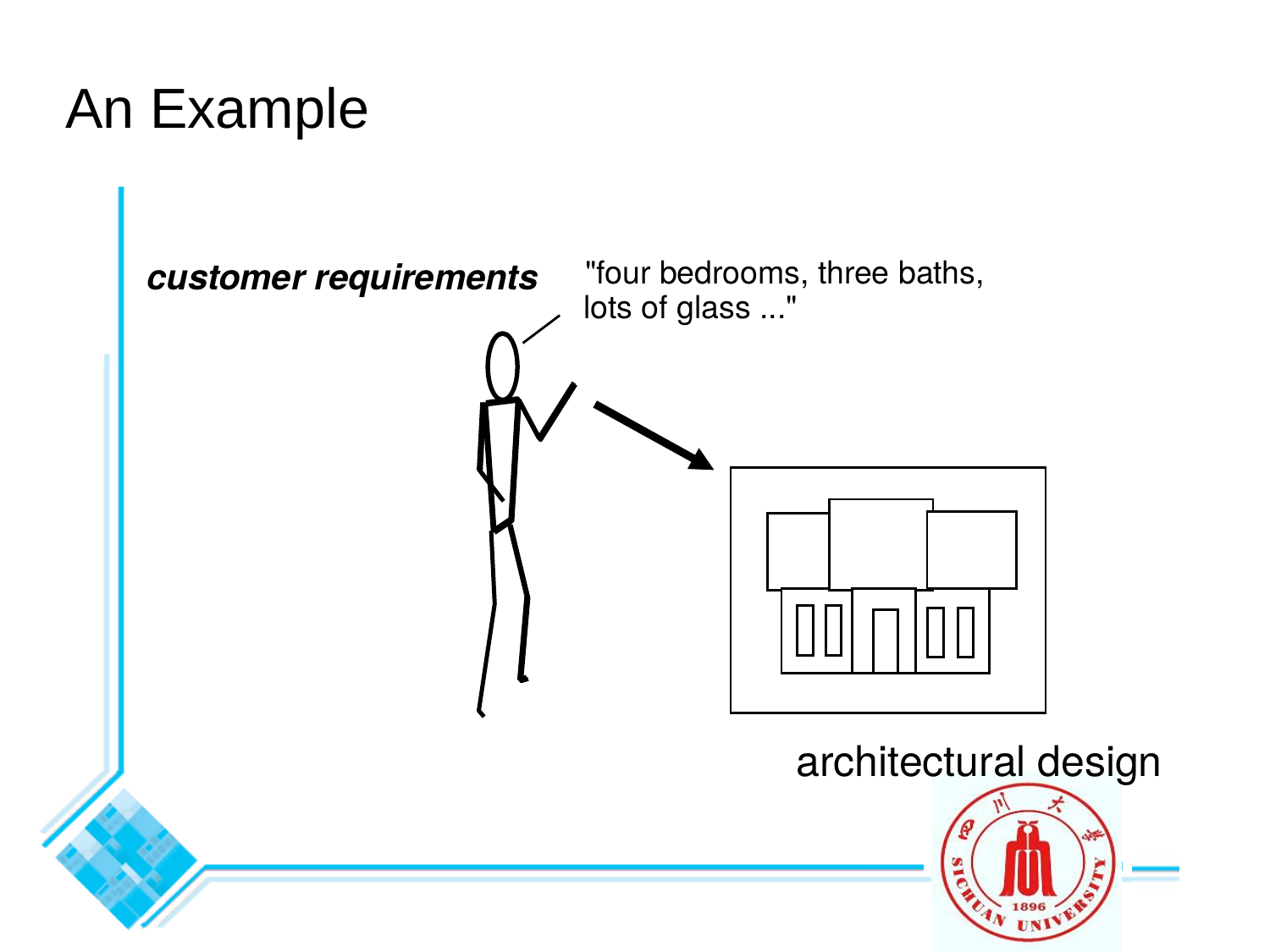

An Example
"four bedrooms, three baths,
customer requirements
lots of glass ..."

architectural design